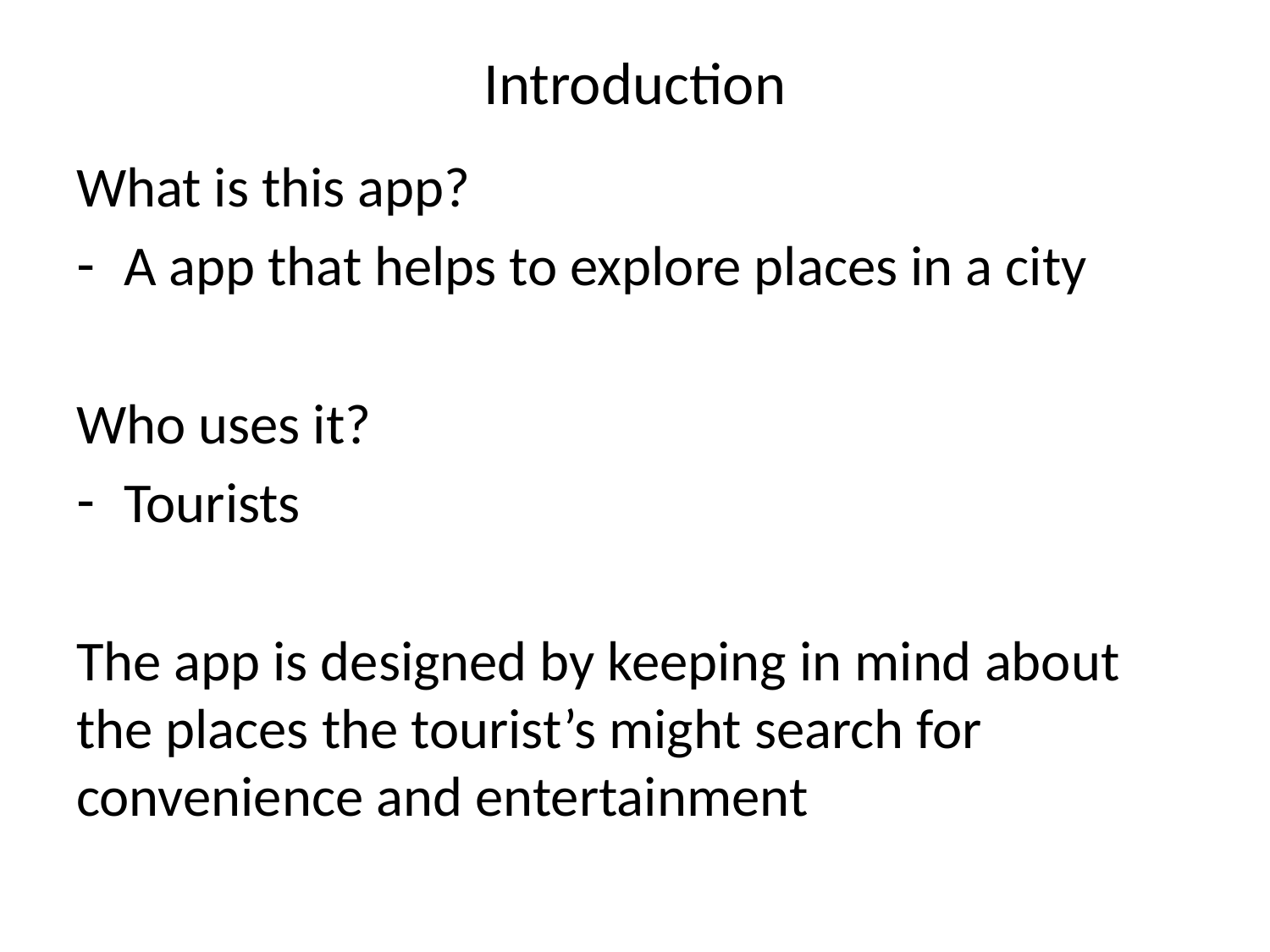

# Introduction
What is this app?
A app that helps to explore places in a city

Who uses it?
Tourists

The app is designed by keeping in mind about the places the tourist’s might search for convenience and entertainment